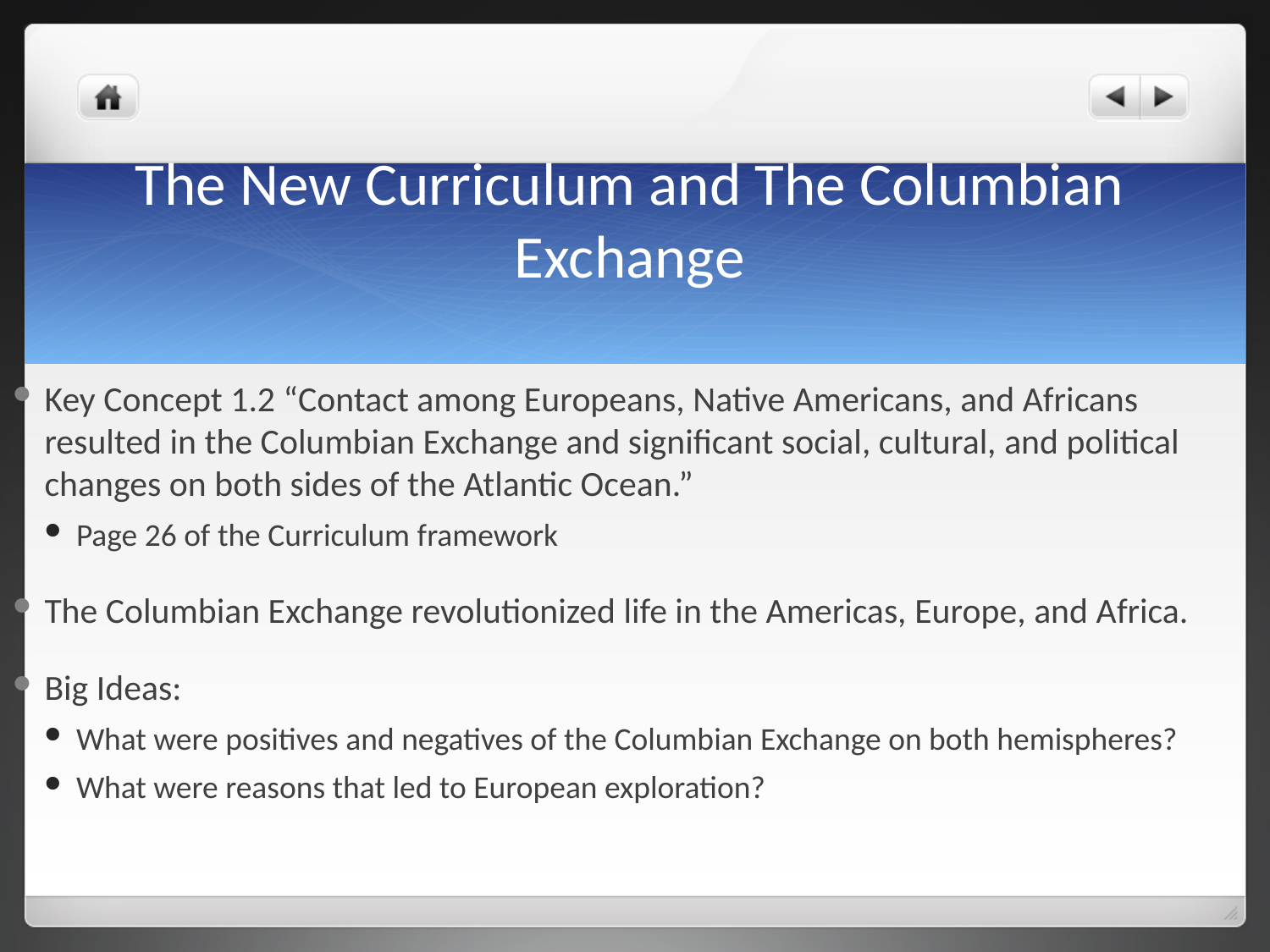

# The New Curriculum and The Columbian Exchange
Key Concept 1.2 “Contact among Europeans, Native Americans, and Africans resulted in the Columbian Exchange and significant social, cultural, and political changes on both sides of the Atlantic Ocean.”
Page 26 of the Curriculum framework
The Columbian Exchange revolutionized life in the Americas, Europe, and Africa.
Big Ideas:
What were positives and negatives of the Columbian Exchange on both hemispheres?
What were reasons that led to European exploration?